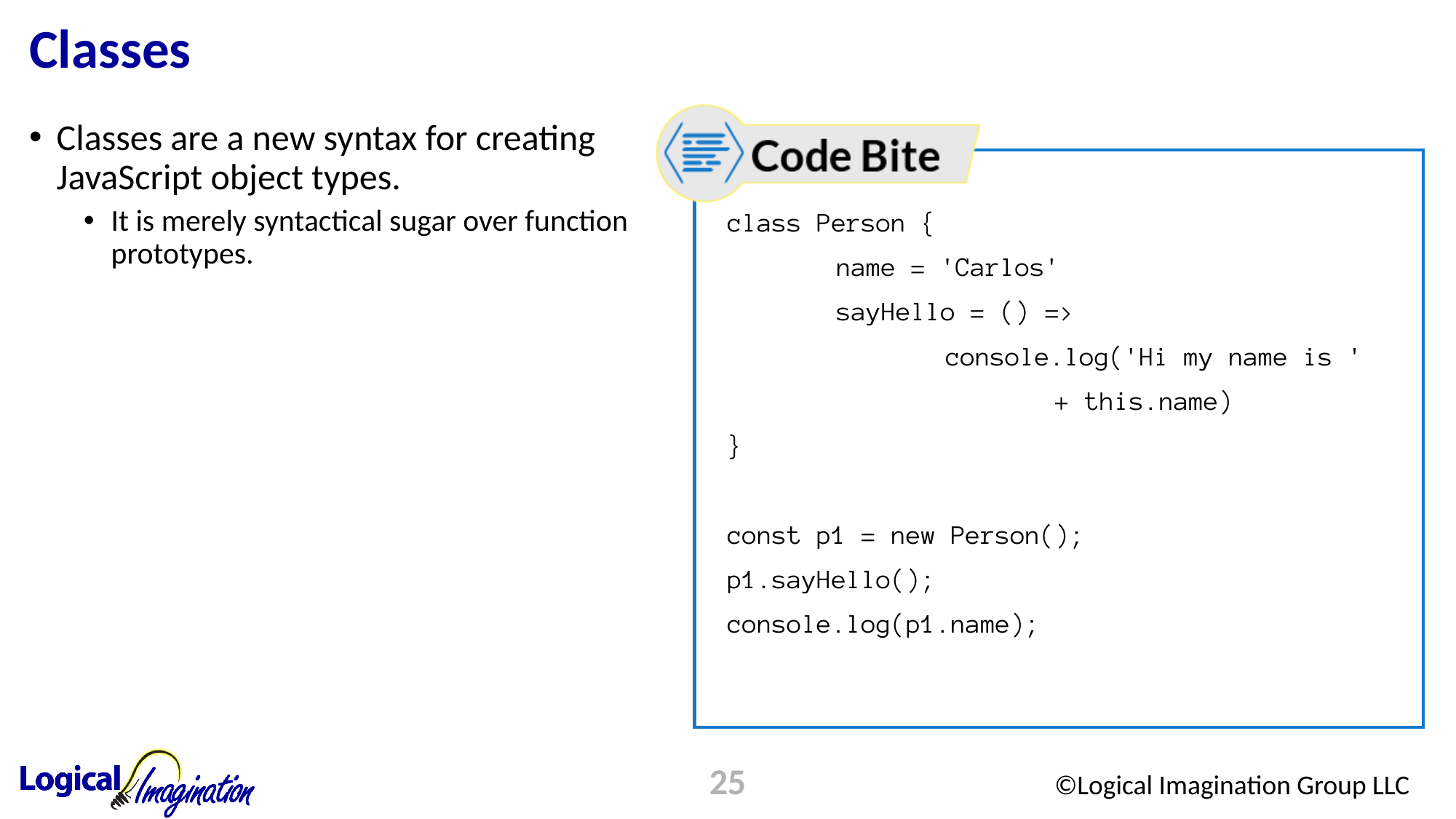

# Classes
Classes are a new syntax for creating JavaScript object types.
It is merely syntactical sugar over function prototypes.

class Person {
	name = 'Carlos'
	sayHello = () =>
		console.log('Hi my name is '
			+ this.name)
}

const p1 = new Person();
p1.sayHello();
console.log(p1.name);

25